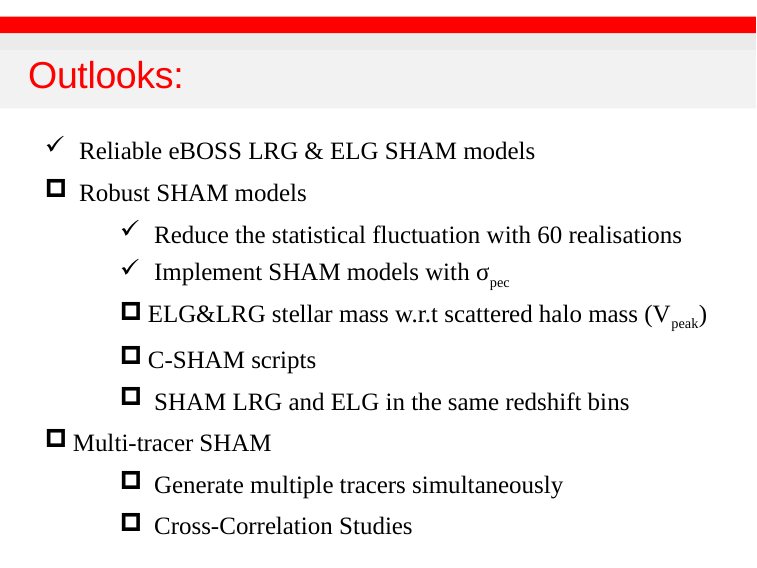

# Outlooks:

 Reliable eBOSS LRG & ELG SHAM models
 Robust SHAM models
 Reduce the statistical fluctuation with 60 realisations
 Implement SHAM models with σpec
ELG&LRG stellar mass w.r.t scattered halo mass (Vpeak)
C-SHAM scripts
 SHAM LRG and ELG in the same redshift bins
Multi-tracer SHAM
 Generate multiple tracers simultaneously
 Cross-Correlation Studies

17